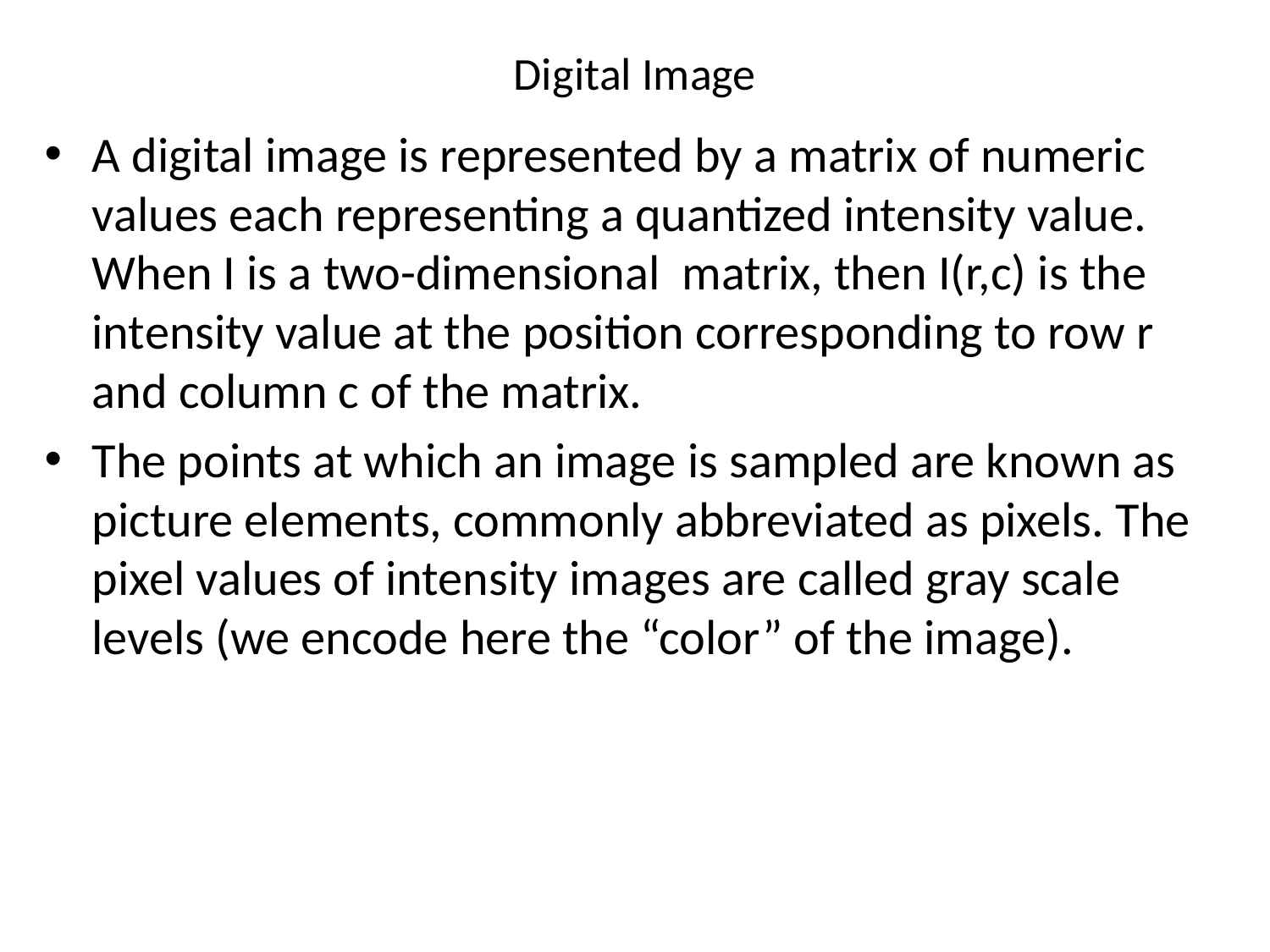

# Digital Image
A digital image is represented by a matrix of numeric values each representing a quantized intensity value. When I is a two-dimensional  matrix, then I(r,c) is the intensity value at the position corresponding to row r and column c of the matrix.
The points at which an image is sampled are known as picture elements, commonly abbreviated as pixels. The pixel values of intensity images are called gray scale levels (we encode here the “color” of the image).